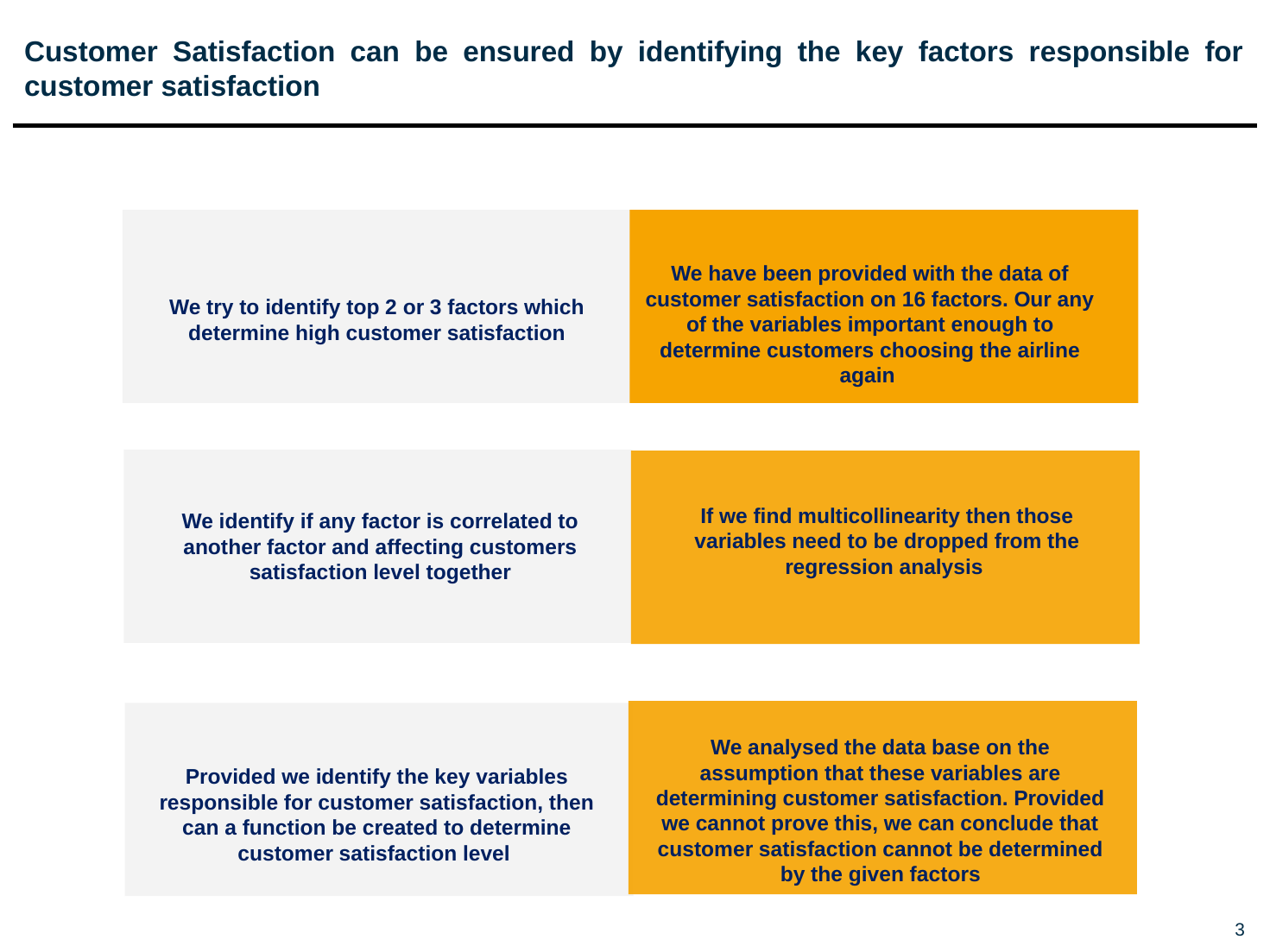

# Customer Satisfaction can be ensured by identifying the key factors responsible for customer satisfaction

We have been provided with the data of customer satisfaction on 16 factors. Our any of the variables important enough to determine customers choosing the airline again
We try to identify top 2 or 3 factors which determine high customer satisfaction

If we find multicollinearity then those variables need to be dropped from the regression analysis
We identify if any factor is correlated to another factor and affecting customers satisfaction level together

We analysed the data base on the assumption that these variables are determining customer satisfaction. Provided we cannot prove this, we can conclude that customer satisfaction cannot be determined by the given factors
Provided we identify the key variables responsible for customer satisfaction, then can a function be created to determine customer satisfaction level